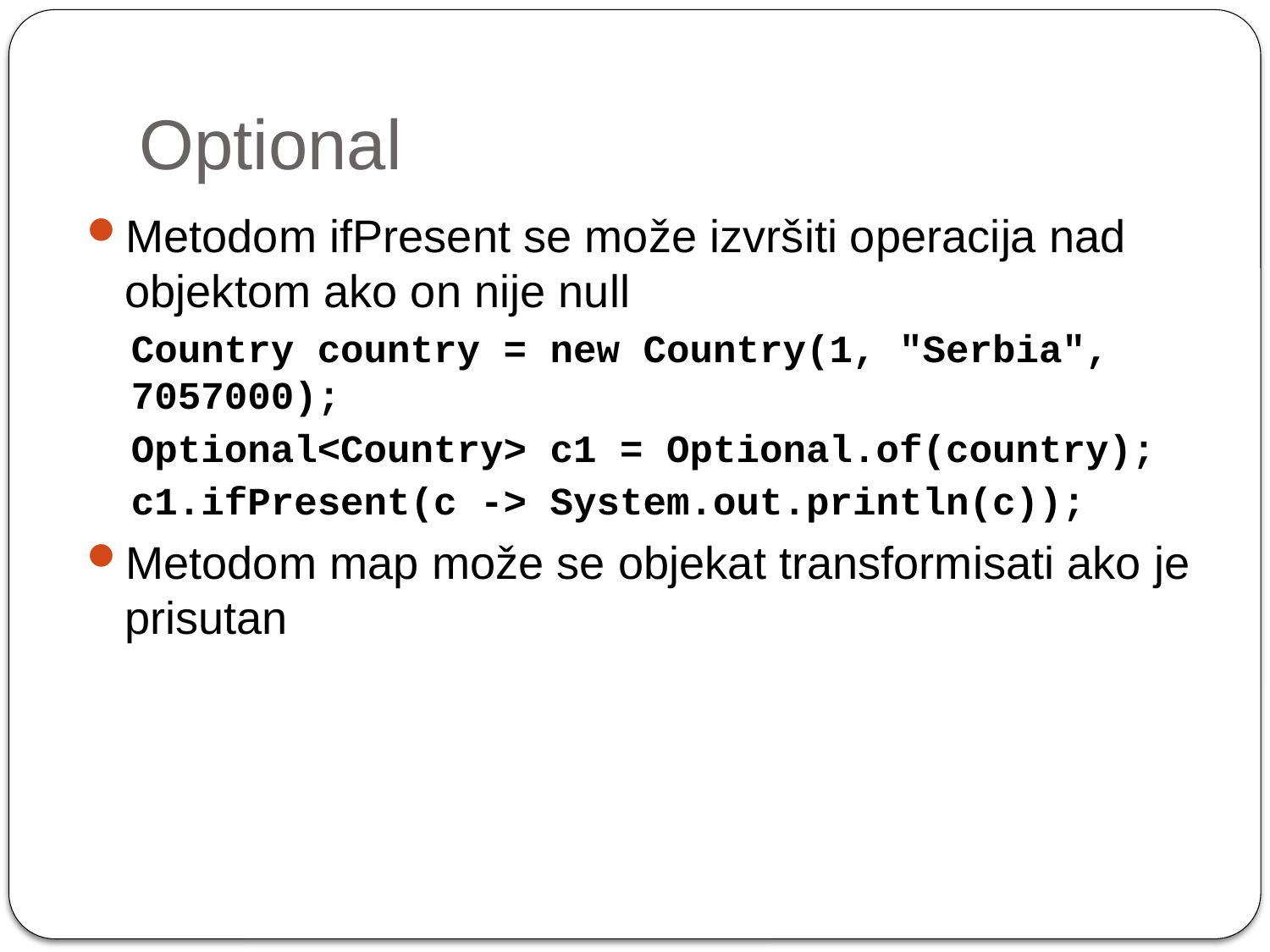

# Optional
Metodom ifPresent se može izvršiti operacija nad objektom ako on nije null
Country country = new Country(1, "Serbia", 	7057000);
Optional<Country> c1 = Optional.of(country);
c1.ifPresent(c -> System.out.println(c));
Metodom map može se objekat transformisati ako je prisutan